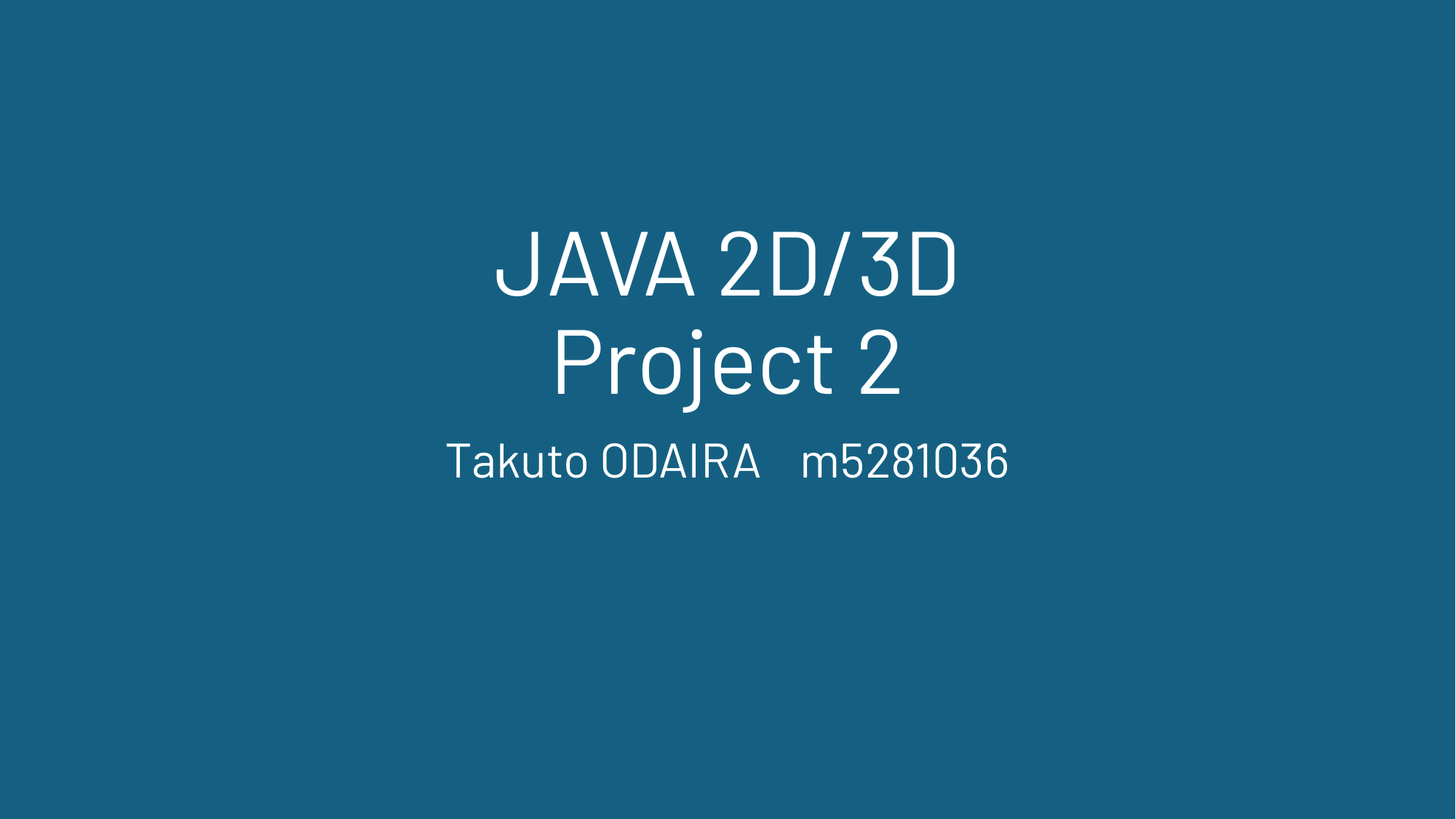

# JAVA 2D/3D Project 2
Takuto ODAIRA    m5281036